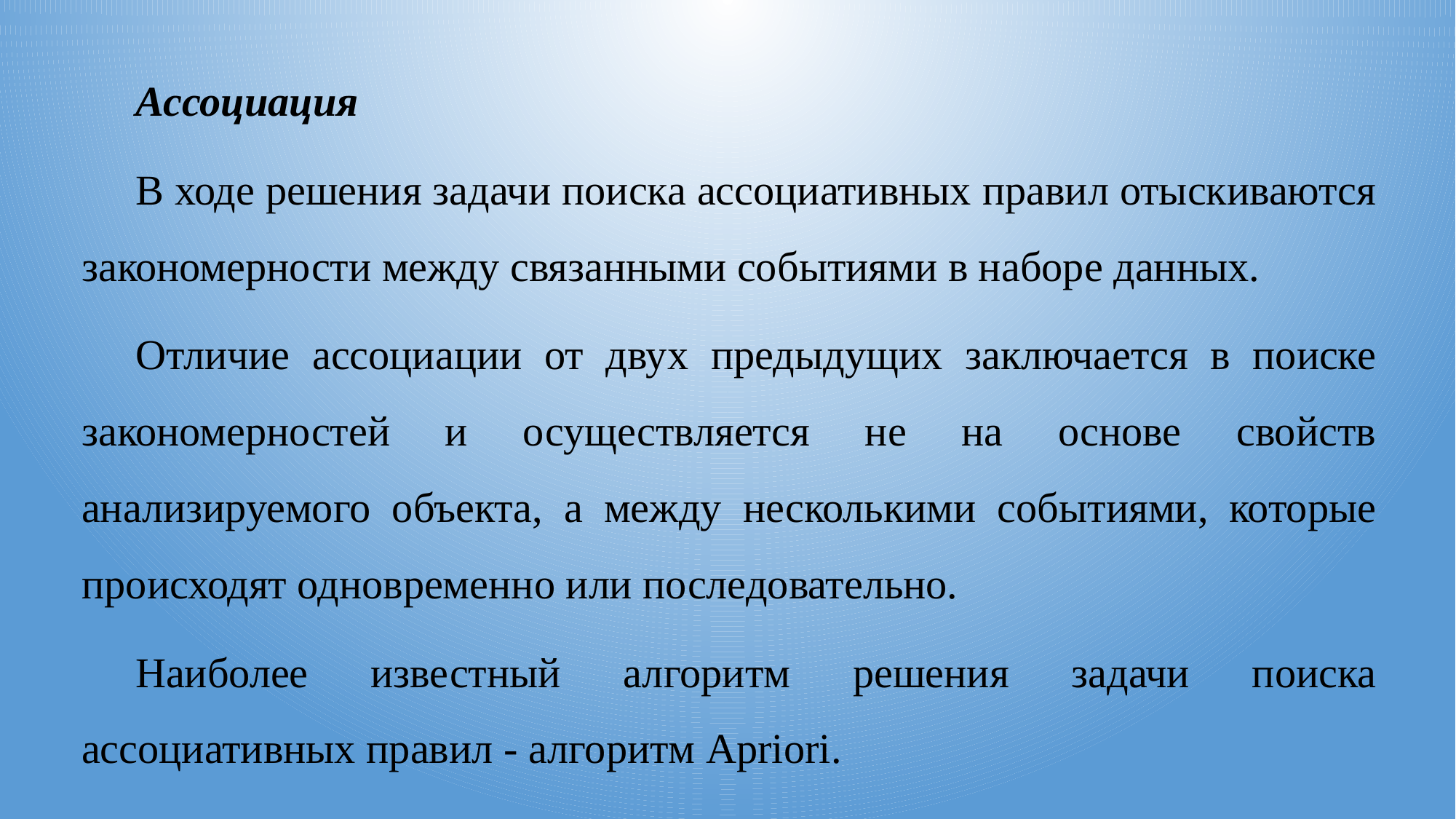

Ассоциация
В ходе решения задачи поиска ассоциативных правил отыскиваются закономерности между связанными событиями в наборе данных.
Отличие ассоциации от двух предыдущих заключается в поиске закономерностей и осуществляется не на основе свойств анализируемого объекта, а между несколькими событиями, которые происходят одновременно или последовательно.
Наиболее известный алгоритм решения задачи поиска ассоциативных правил - алгоритм Apriori.